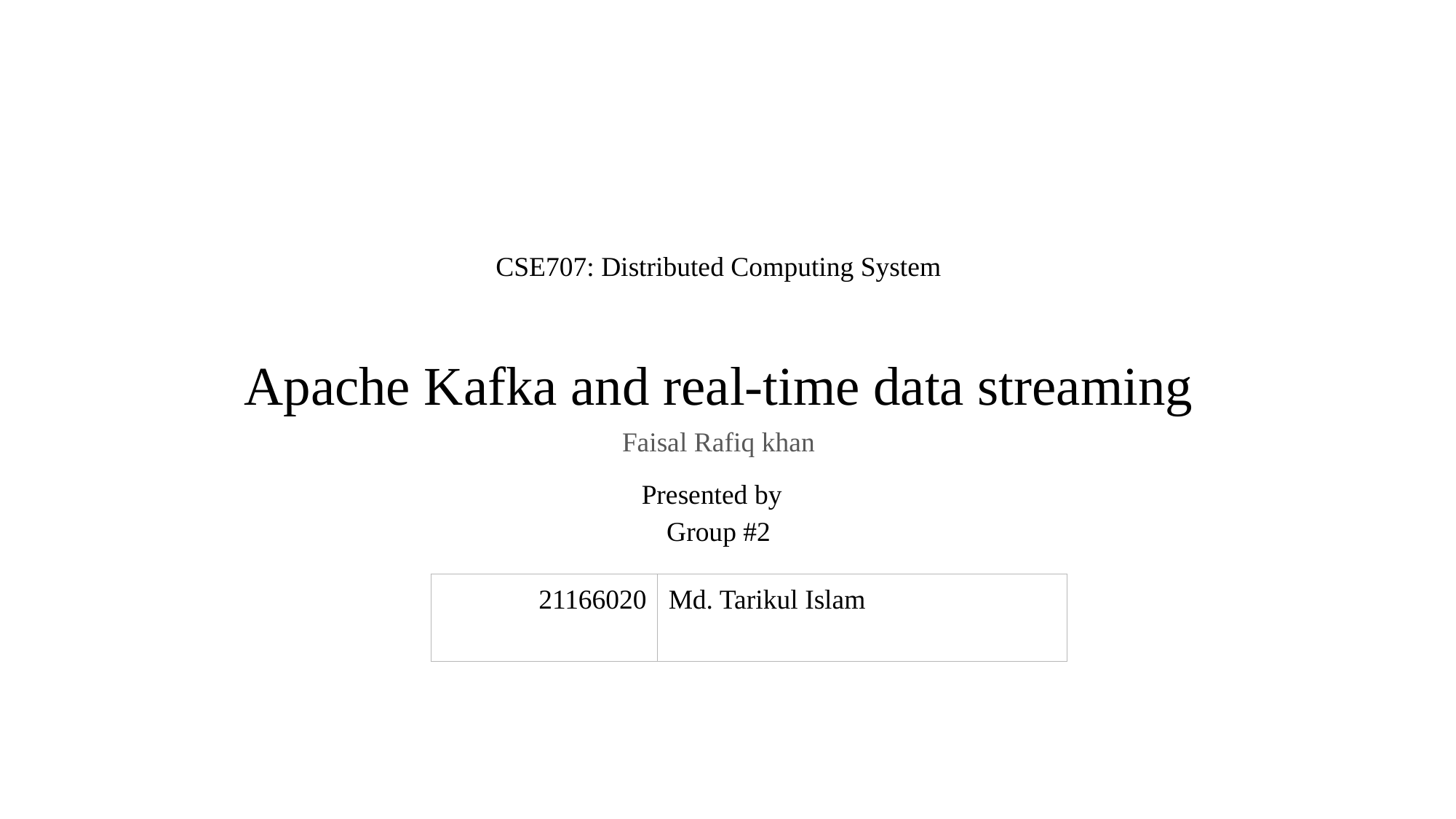

CSE707: Distributed Computing System
# Apache Kafka and real-time data streaming
Faisal Rafiq khan
Presented by
Group #2
| 21166020 | Md. Tarikul Islam |
| --- | --- |